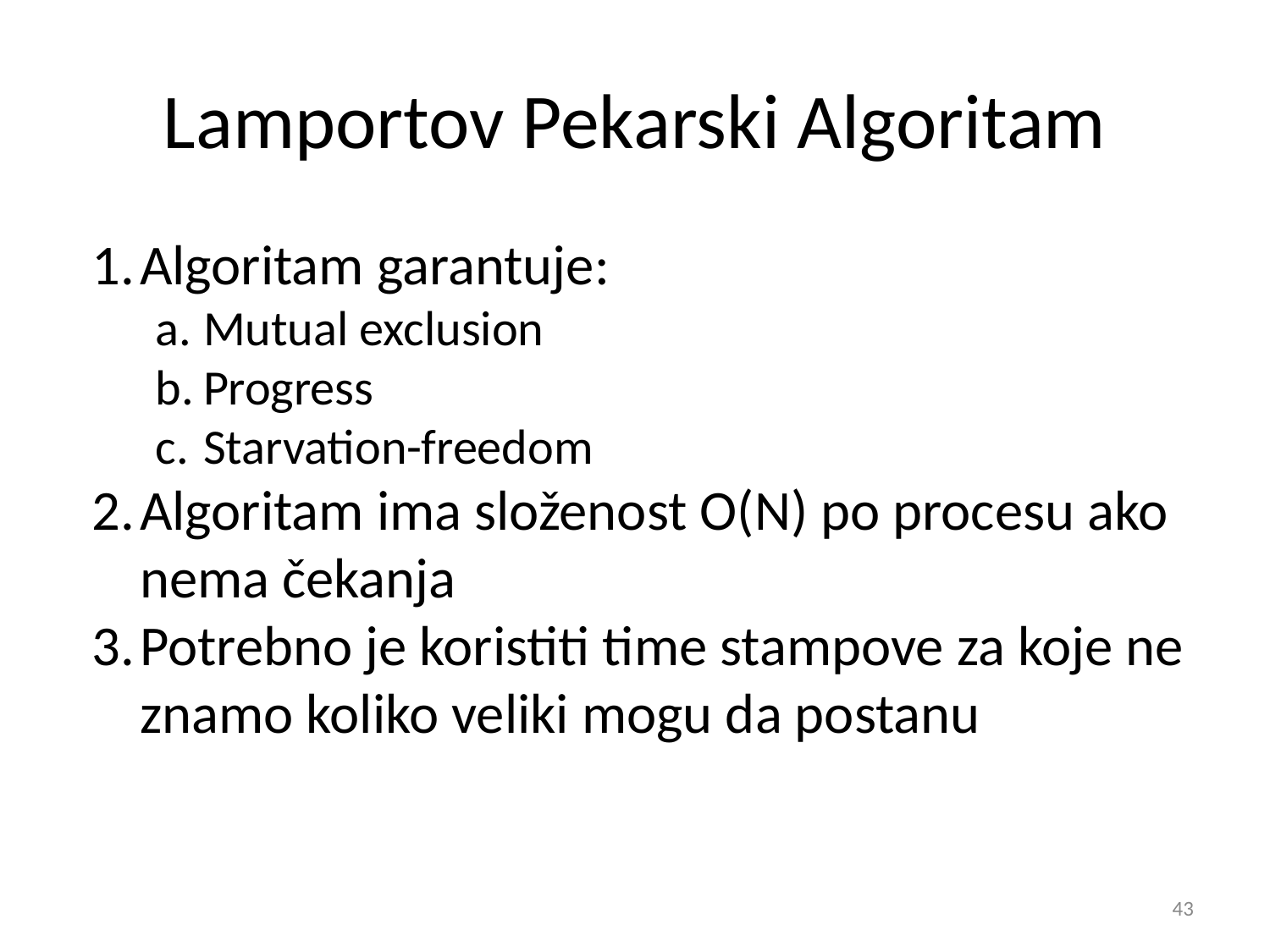

# Lamportov Pekarski Algoritam
Algoritam garantuje:
Mutual exclusion
Progress
Starvation-freedom
Algoritam ima složenost O(N) po procesu ako nema čekanja
Potrebno je koristiti time stampove za koje ne znamo koliko veliki mogu da postanu
43